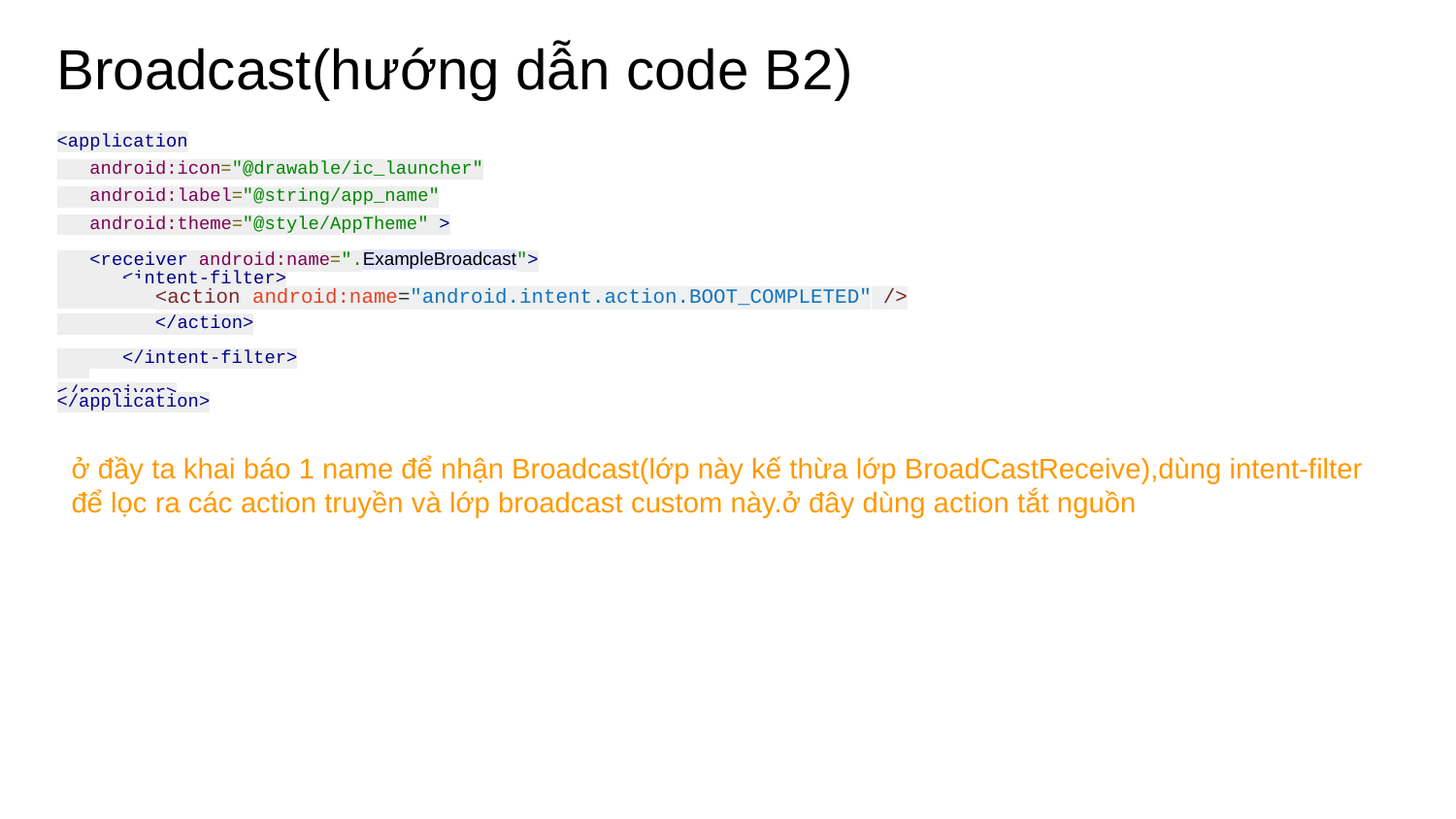

# Broadcast(hướng dẫn code B2)
<application

   android:icon="@drawable/ic_launcher"

   android:label="@string/app_name"

   android:theme="@style/AppTheme" >

   <receiver android:name=".ExampleBroadcast">
      <intent-filter>
         <action android:name="android.intent.action.BOOT_COMPLETED" />
         </action>
      </intent-filter>
</receiver>
</application>

ở đầy ta khai báo 1 name để nhận Broadcast(lớp này kế thừa lớp BroadCastReceive),dùng intent-filter để lọc ra các action truyền và lớp broadcast custom này.ở đây dùng action tắt nguồn